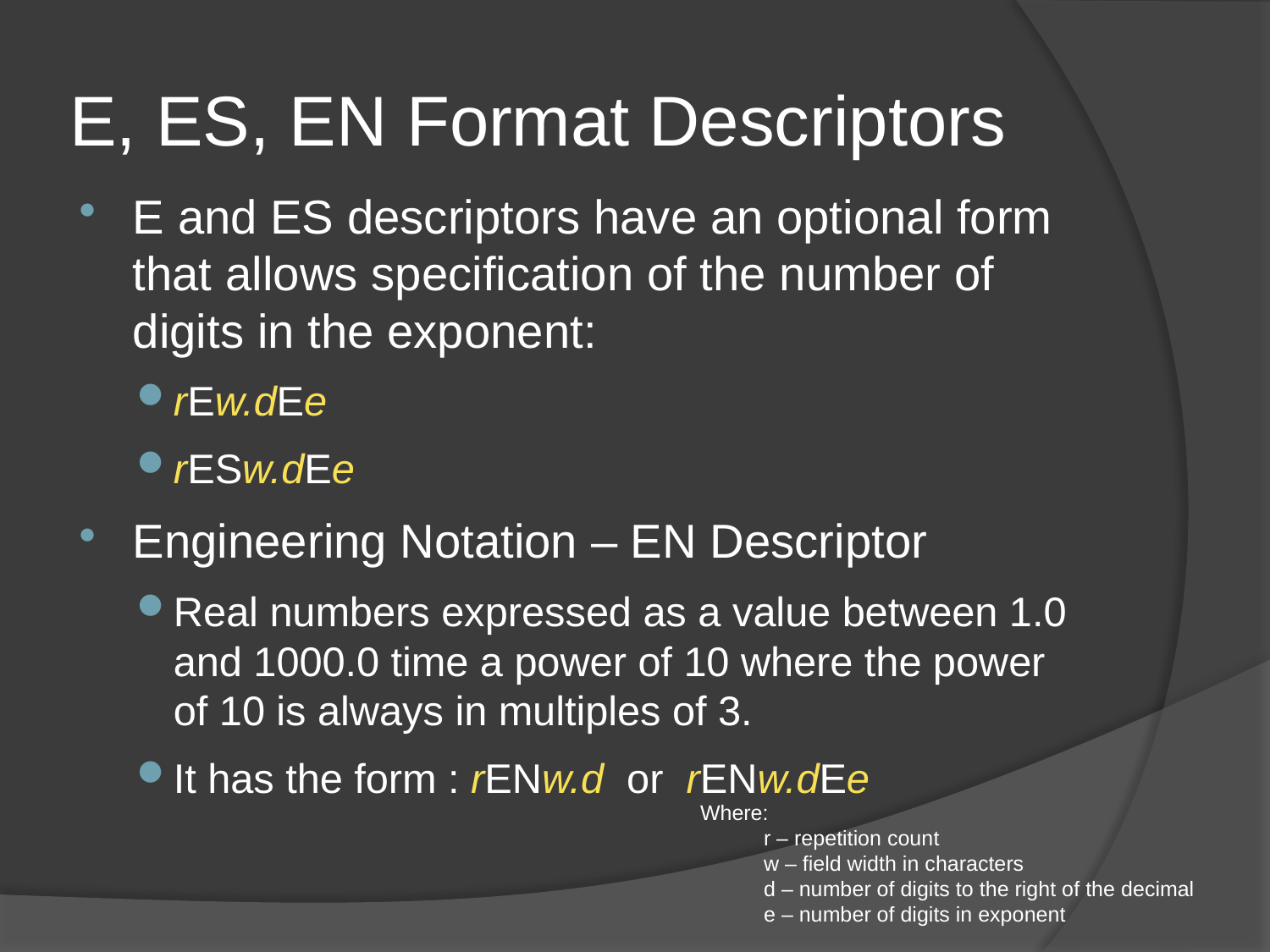

# E, ES, EN Format Descriptors
E and ES descriptors have an optional form that allows specification of the number of digits in the exponent:
rEw.dEe
rESw.dEe
Engineering Notation – EN Descriptor
Real numbers expressed as a value between 1.0 and 1000.0 time a power of 10 where the power of 10 is always in multiples of 3.
It has the form : rENw.d  or  rENw.dEe

Where:
r – repetition count
w – field width in characters
d – number of digits to the right of the decimal
e – number of digits in exponent